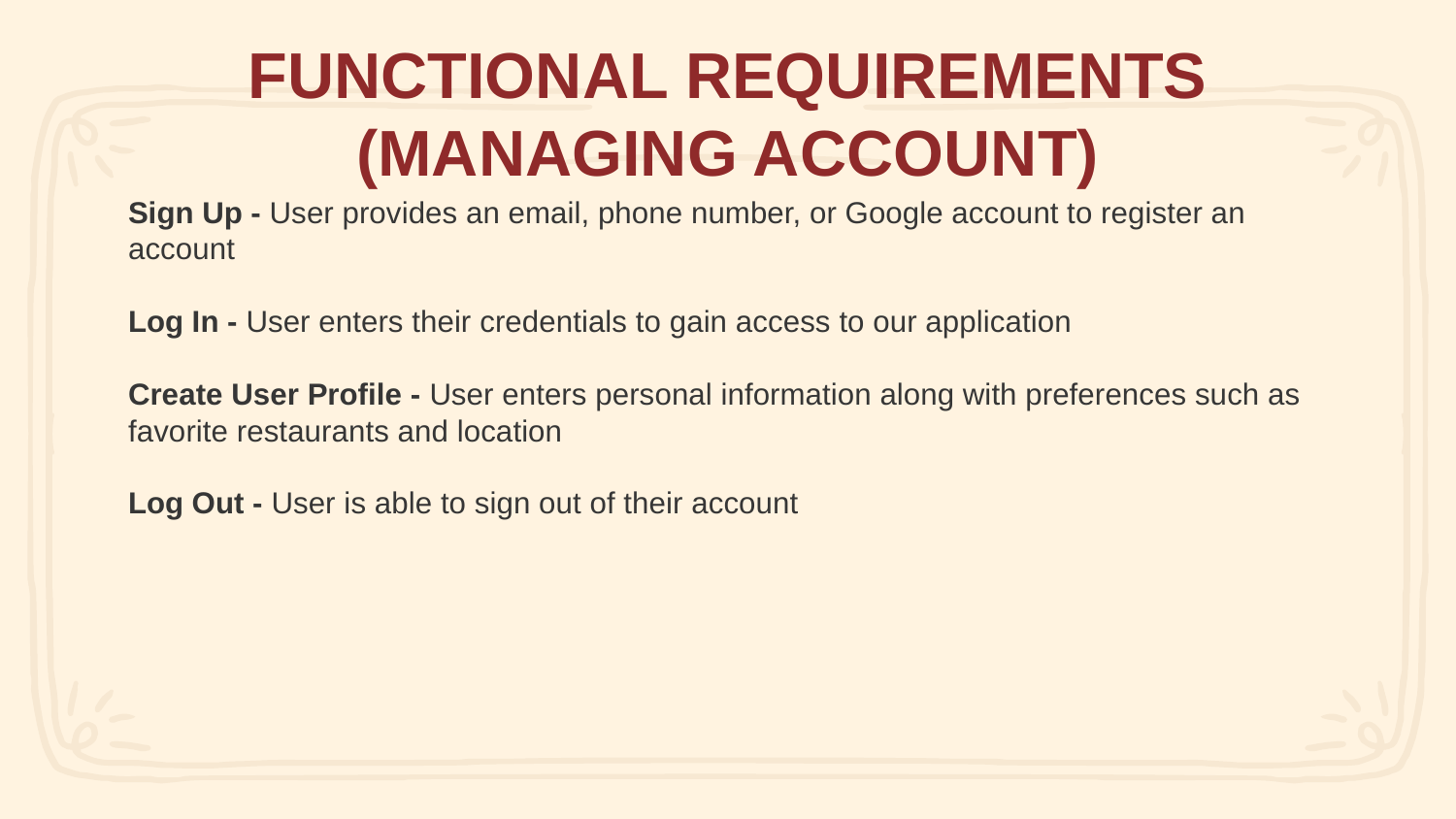

# FUNCTIONAL REQUIREMENTS (MANAGING ACCOUNT)
Sign Up - User provides an email, phone number, or Google account to register an account

Log In - User enters their credentials to gain access to our application

Create User Profile - User enters personal information along with preferences such as favorite restaurants and location

Log Out - User is able to sign out of their account